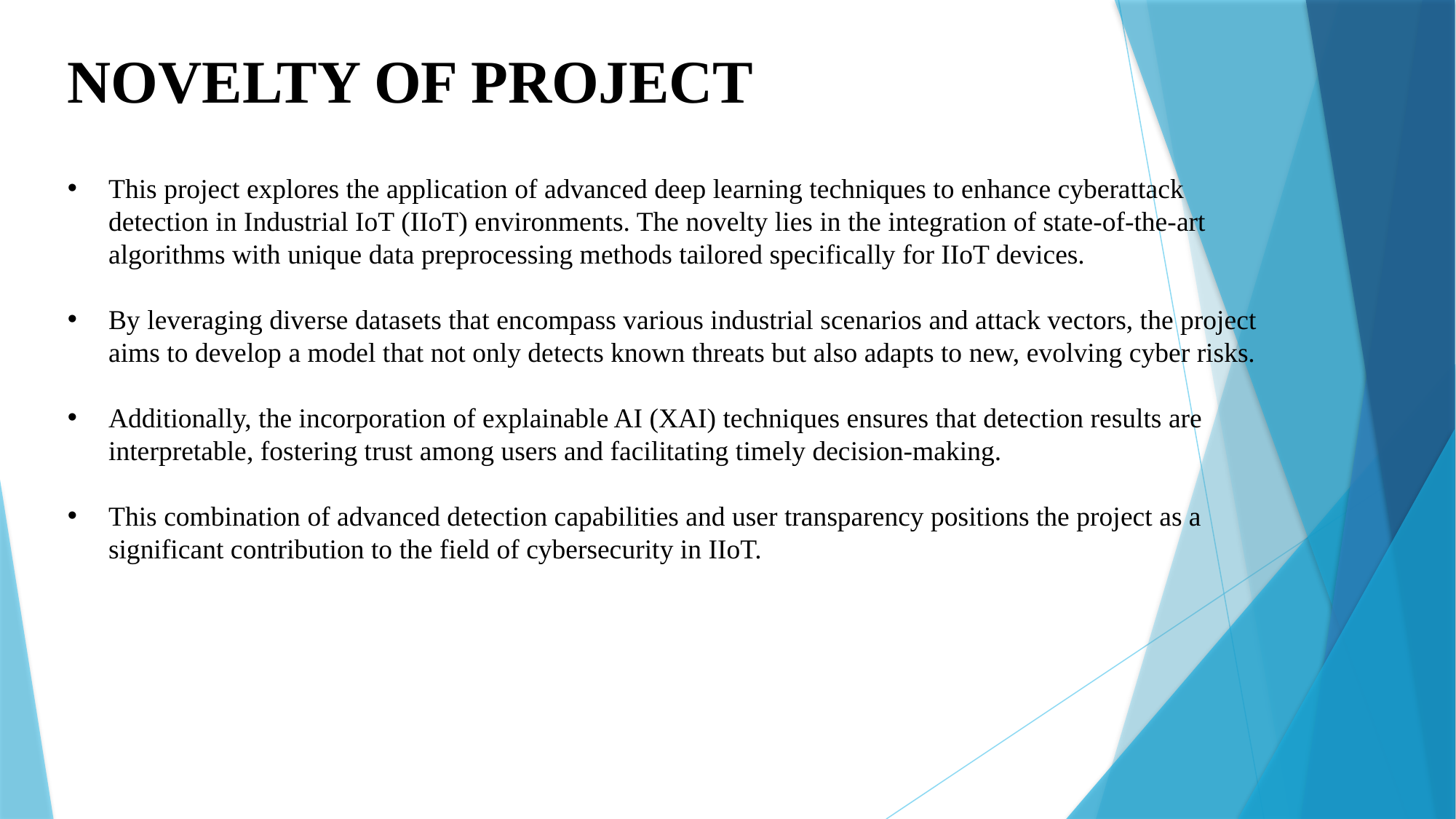

NOVELTY OF PROJECT
This project explores the application of advanced deep learning techniques to enhance cyberattack detection in Industrial IoT (IIoT) environments. The novelty lies in the integration of state-of-the-art algorithms with unique data preprocessing methods tailored specifically for IIoT devices.

By leveraging diverse datasets that encompass various industrial scenarios and attack vectors, the project aims to develop a model that not only detects known threats but also adapts to new, evolving cyber risks.

Additionally, the incorporation of explainable AI (XAI) techniques ensures that detection results are interpretable, fostering trust among users and facilitating timely decision-making.

This combination of advanced detection capabilities and user transparency positions the project as a significant contribution to the field of cybersecurity in IIoT.